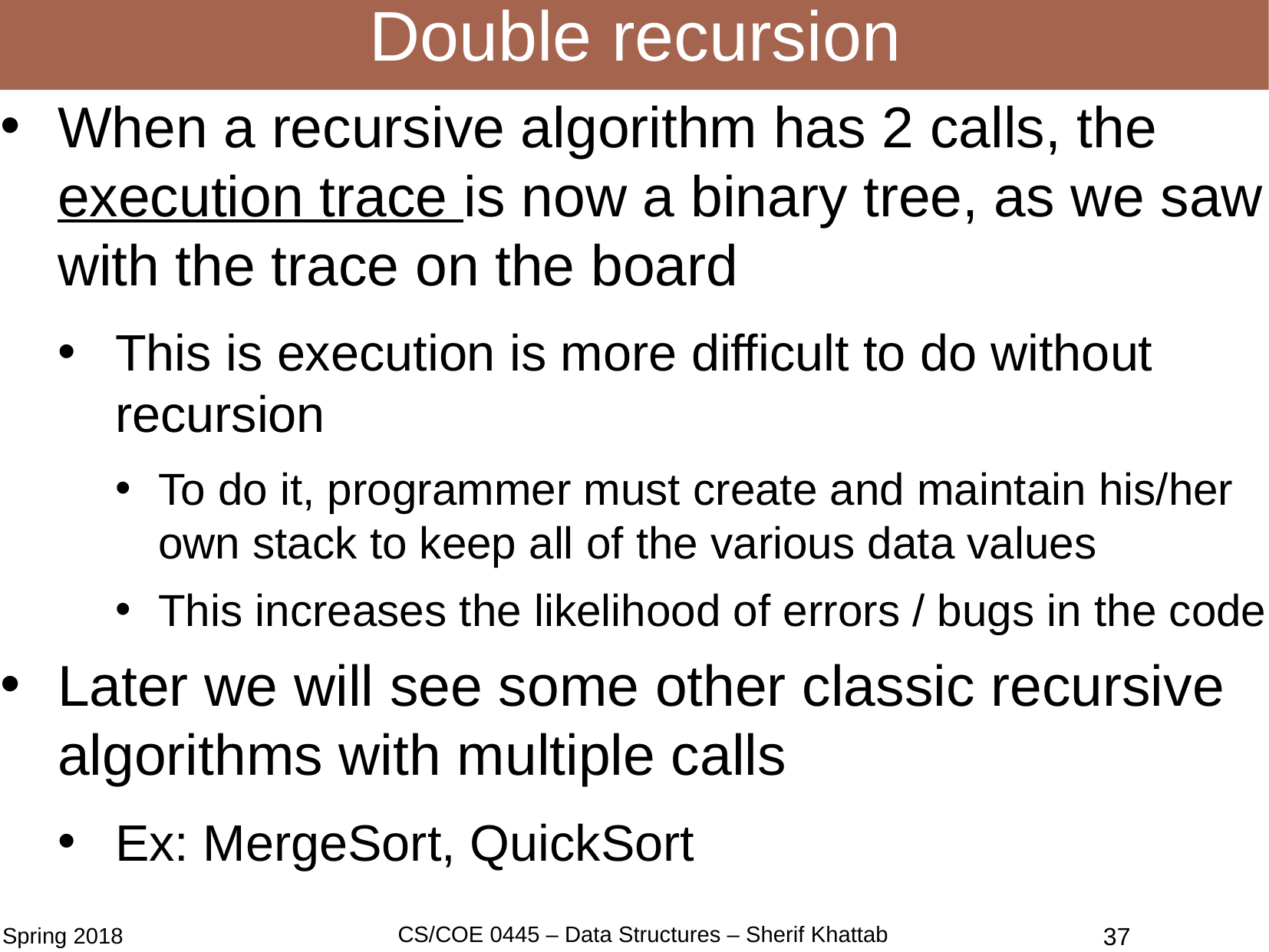

# Double recursion
When a recursive algorithm has 2 calls, the execution trace is now a binary tree, as we saw with the trace on the board
This is execution is more difficult to do without recursion
To do it, programmer must create and maintain his/her own stack to keep all of the various data values
This increases the likelihood of errors / bugs in the code
Later we will see some other classic recursive algorithms with multiple calls
Ex: MergeSort, QuickSort
37
CS/COE 0445 – Data Structures – Sherif Khattab
Spring 2018